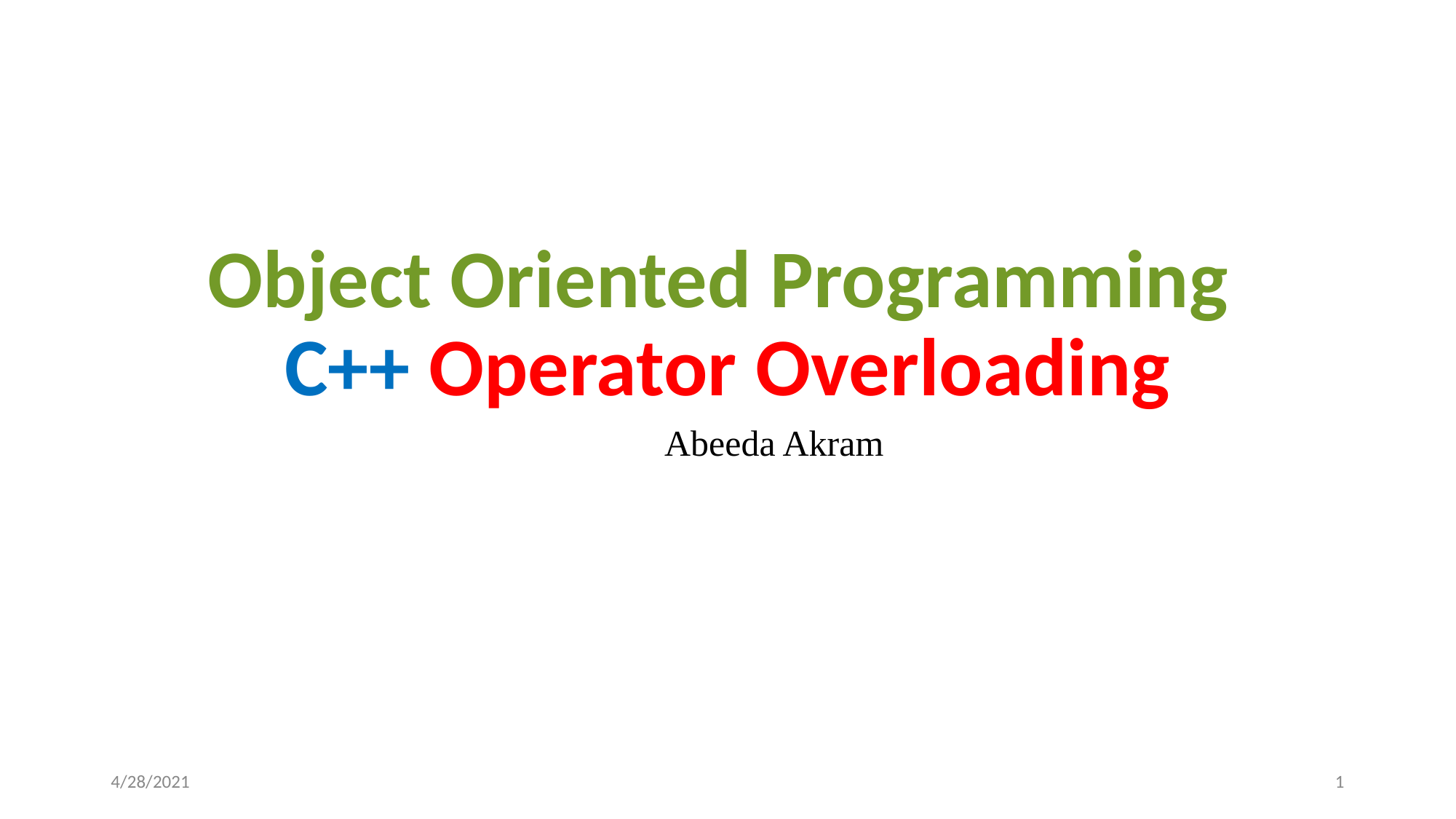

# Object Oriented Programming C++ Operator Overloading
Abeeda Akram
4/28/2021
1